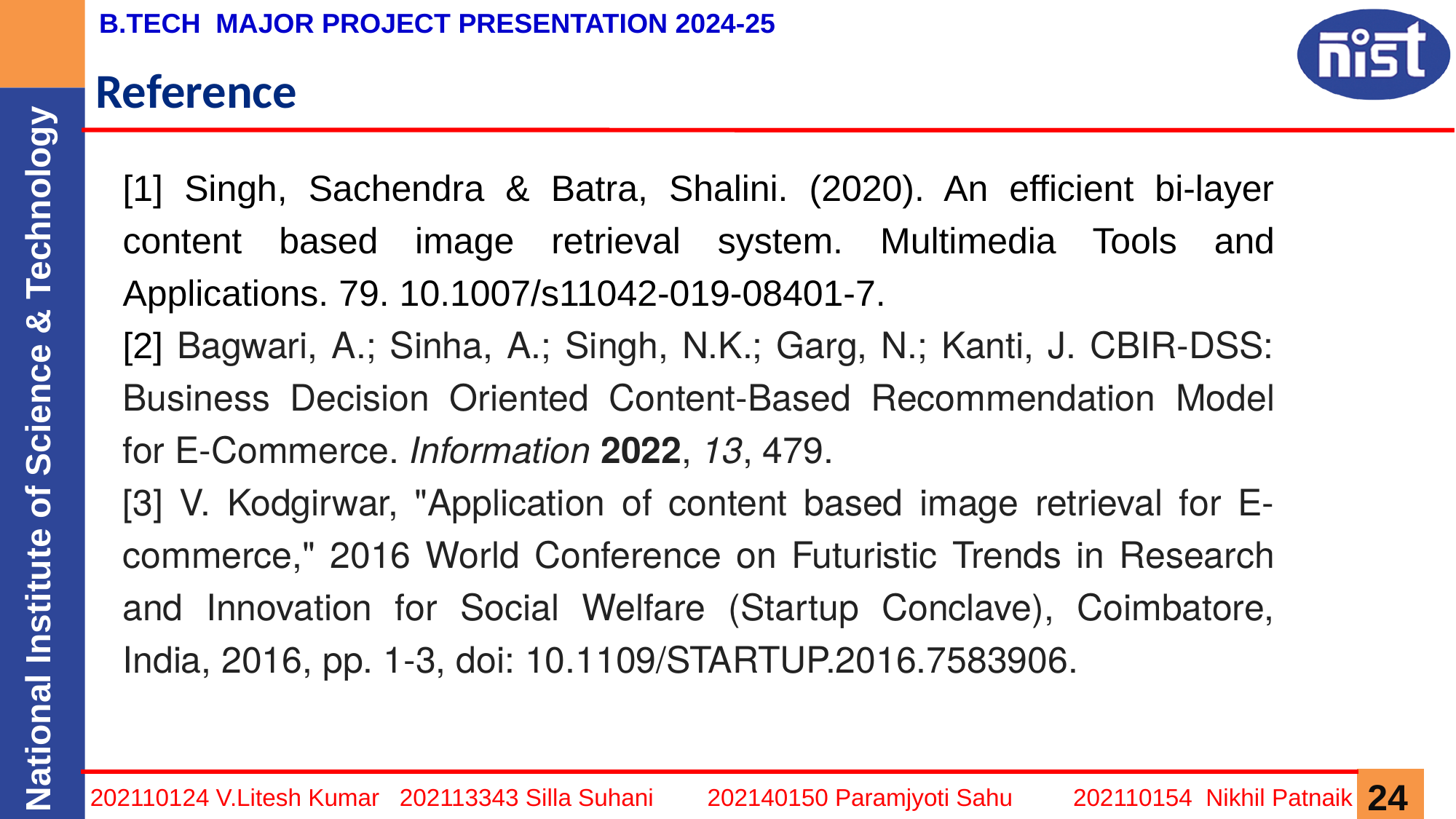

# Reference
[1] Singh, Sachendra & Batra, Shalini. (2020). An efficient bi-layer content based image retrieval system. Multimedia Tools and Applications. 79. 10.1007/s11042-019-08401-7.
[2] Bagwari, A.; Sinha, A.; Singh, N.K.; Garg, N.; Kanti, J. CBIR-DSS: Business Decision Oriented Content-Based Recommendation Model for E-Commerce. Information 2022, 13, 479.
[3] V. Kodgirwar, "Application of content based image retrieval for E-commerce," 2016 World Conference on Futuristic Trends in Research and Innovation for Social Welfare (Startup Conclave), Coimbatore, India, 2016, pp. 1-3, doi: 10.1109/STARTUP.2016.7583906.

202110124 V.Litesh Kumar   202113343 Silla Suhani        202140150 Paramjyoti Sahu         202110154  Nikhil Patnaik